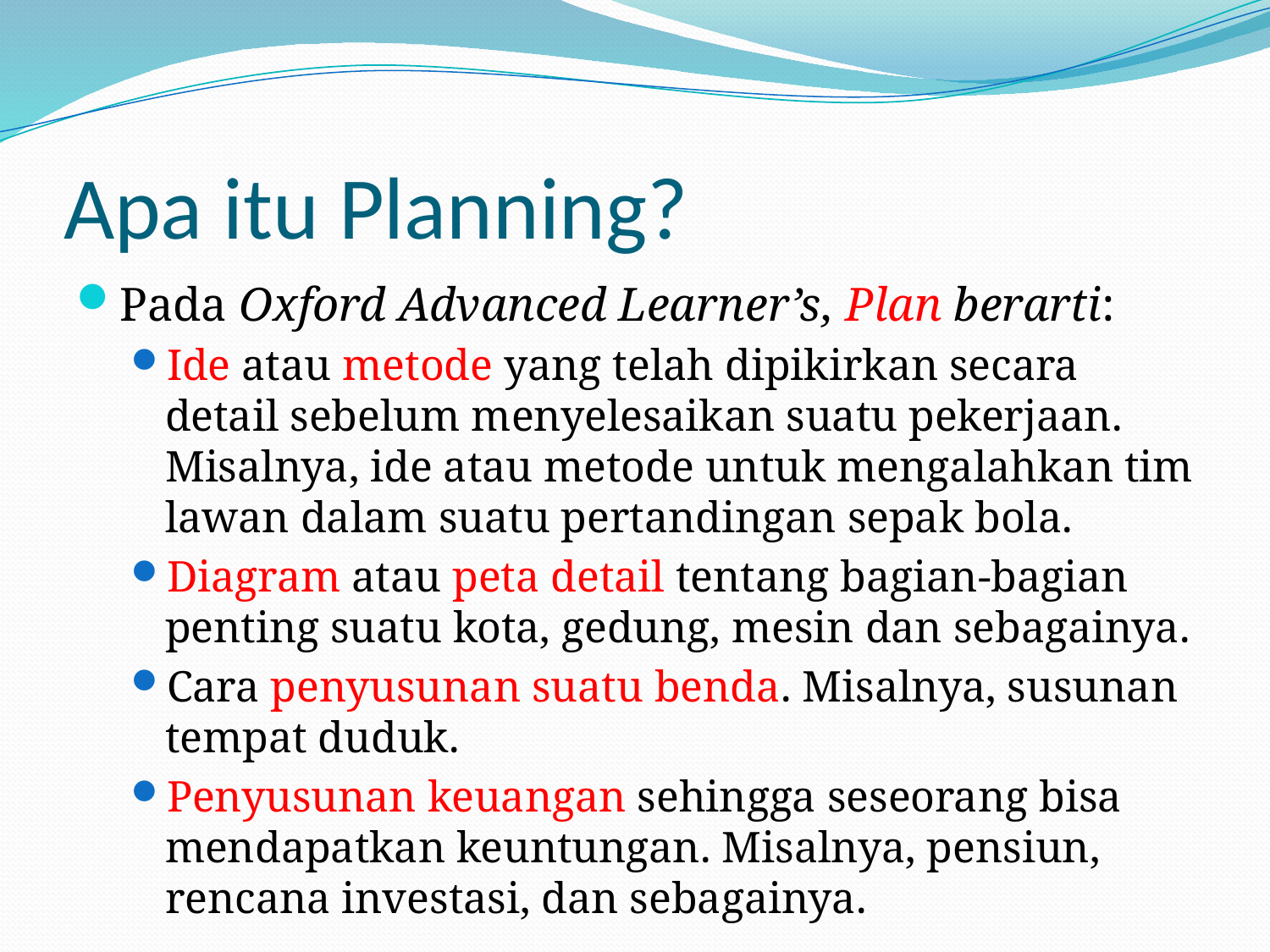

# Apa itu Planning?
Pada Oxford Advanced Learner’s, Plan berarti:
Ide atau metode yang telah dipikirkan secara detail sebelum menyelesaikan suatu pekerjaan. Misalnya, ide atau metode untuk mengalahkan tim lawan dalam suatu pertandingan sepak bola.
Diagram atau peta detail tentang bagian-bagian penting suatu kota, gedung, mesin dan sebagainya.
Cara penyusunan suatu benda. Misalnya, susunan tempat duduk.
Penyusunan keuangan sehingga seseorang bisa mendapatkan keuntungan. Misalnya, pensiun, rencana investasi, dan sebagainya.